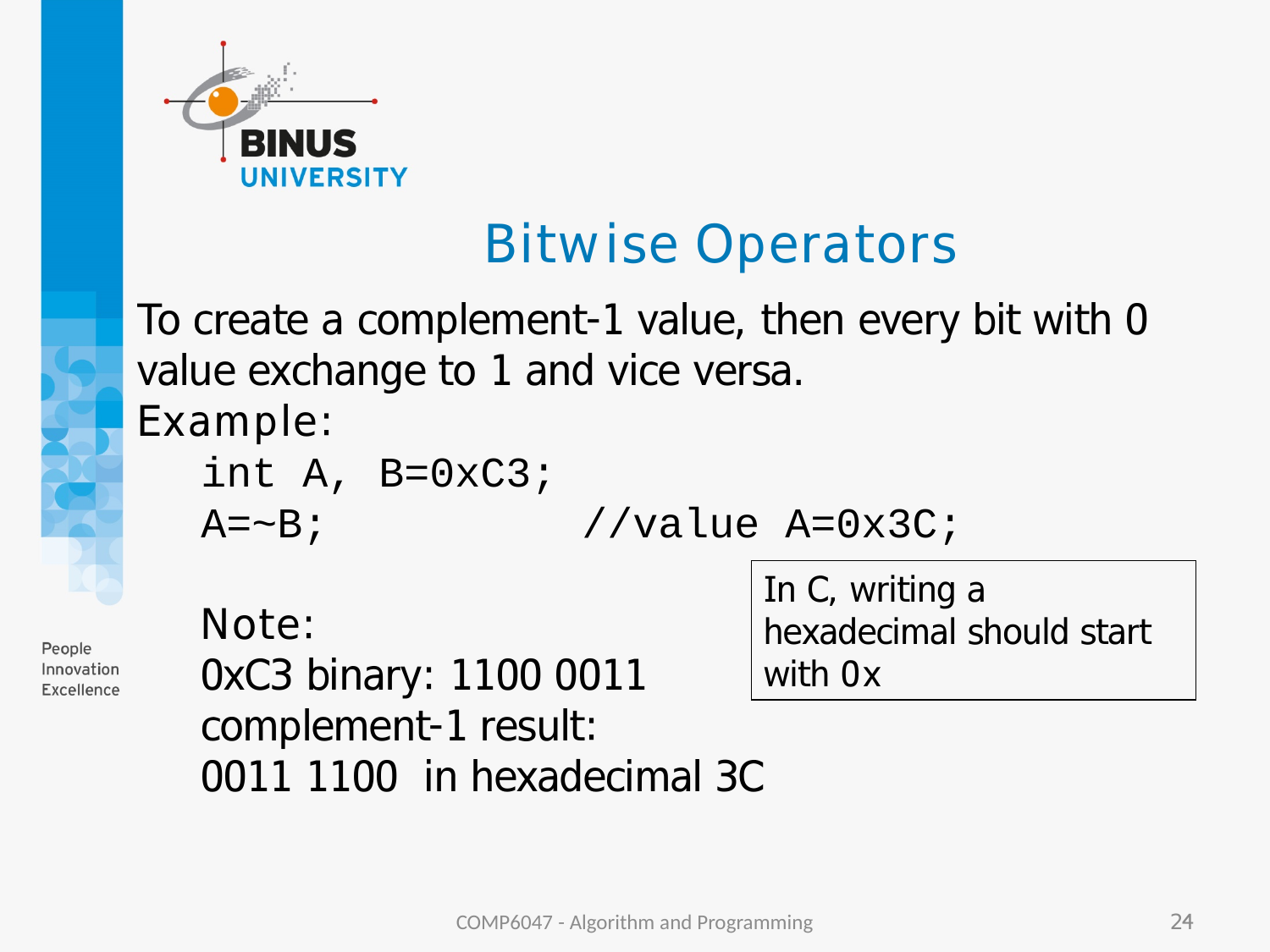

# Bitwise Operators
To create a complement-1 value, then every bit with 0 value exchange to 1 and vice versa.
Example:
int A, B=0xC3;
A=~B;  		//value A=0x3C;

Note:
0xC3 binary: 1100 0011
complement-1 result:
0011 1100  in hexadecimal 3C

In C, writing a hexadecimal should start with 0x
COMP6047 - Algorithm and Programming
24